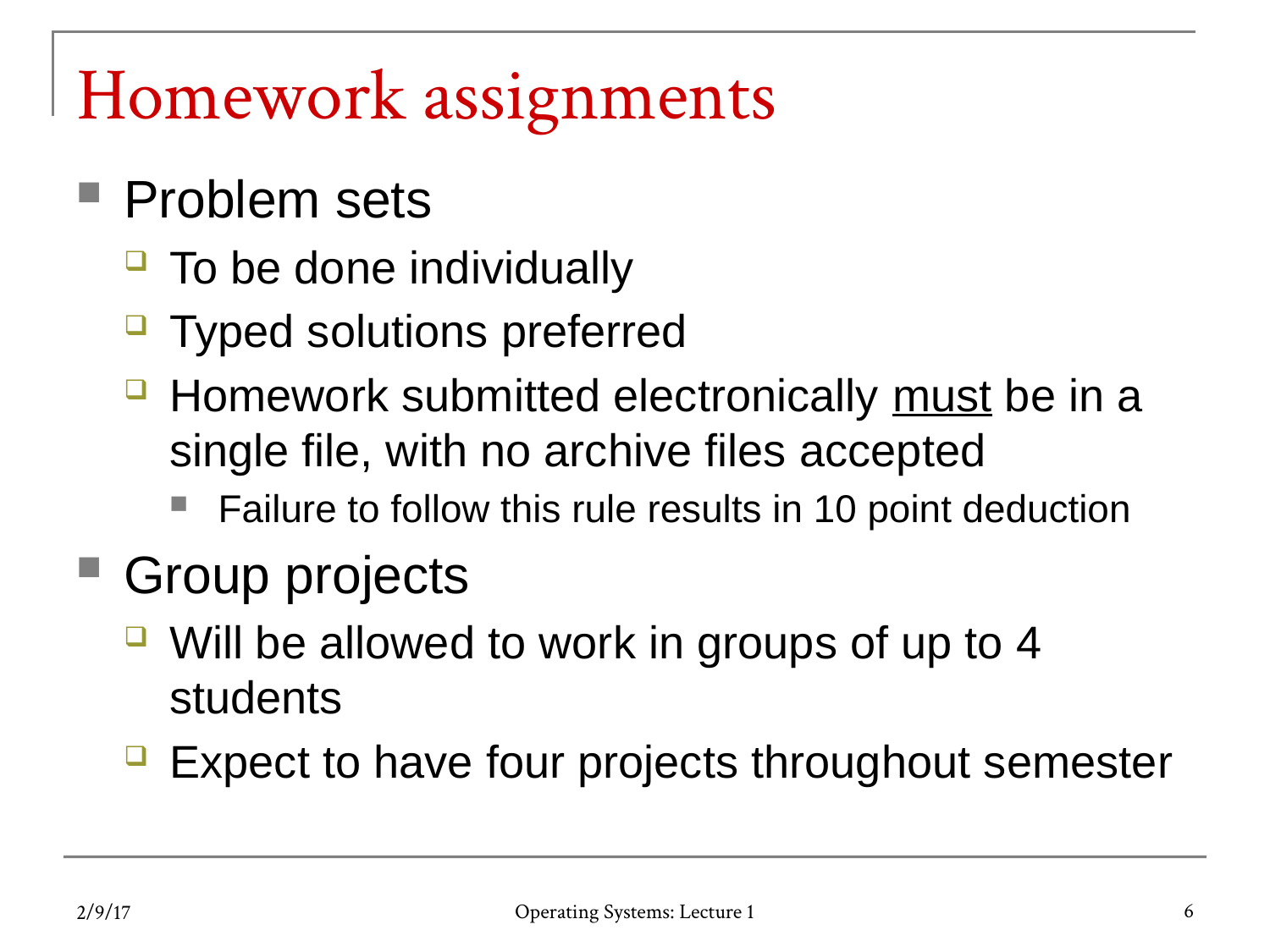

# Homework assignments
Problem sets
To be done individually
Typed solutions preferred
Homework submitted electronically must be in a single file, with no archive files accepted
Failure to follow this rule results in 10 point deduction
Group projects
Will be allowed to work in groups of up to 4 students
Expect to have four projects throughout semester
2/9/17
6
Operating Systems: Lecture 1